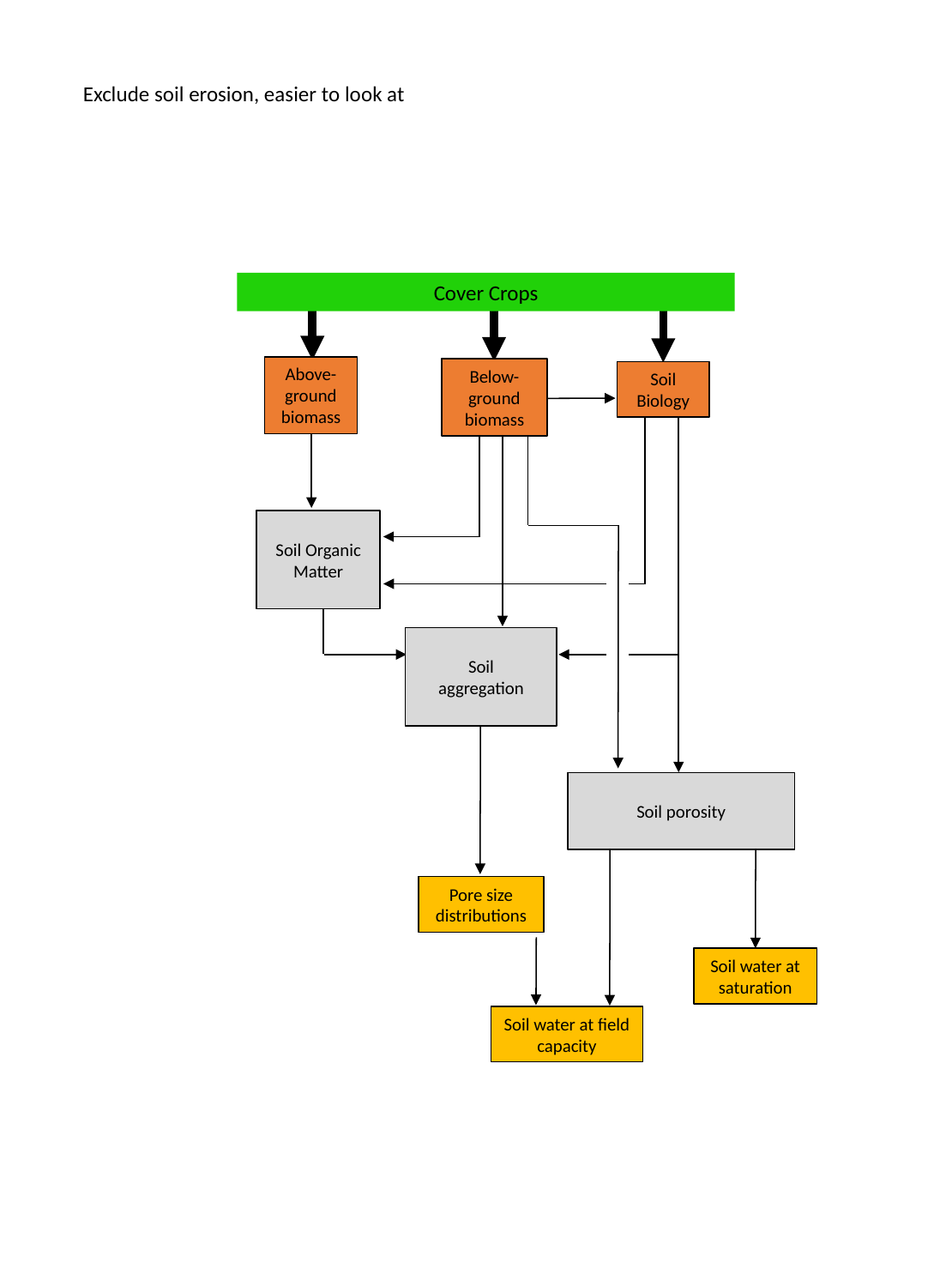

Exclude soil erosion, easier to look at
Cover Crops
Above-ground biomass
Below-ground biomass
Soil Biology

Soil Organic Matter

Soil
aggregation

Soil porosity

Pore size distributions
Soil water at saturation
Soil water at field capacity